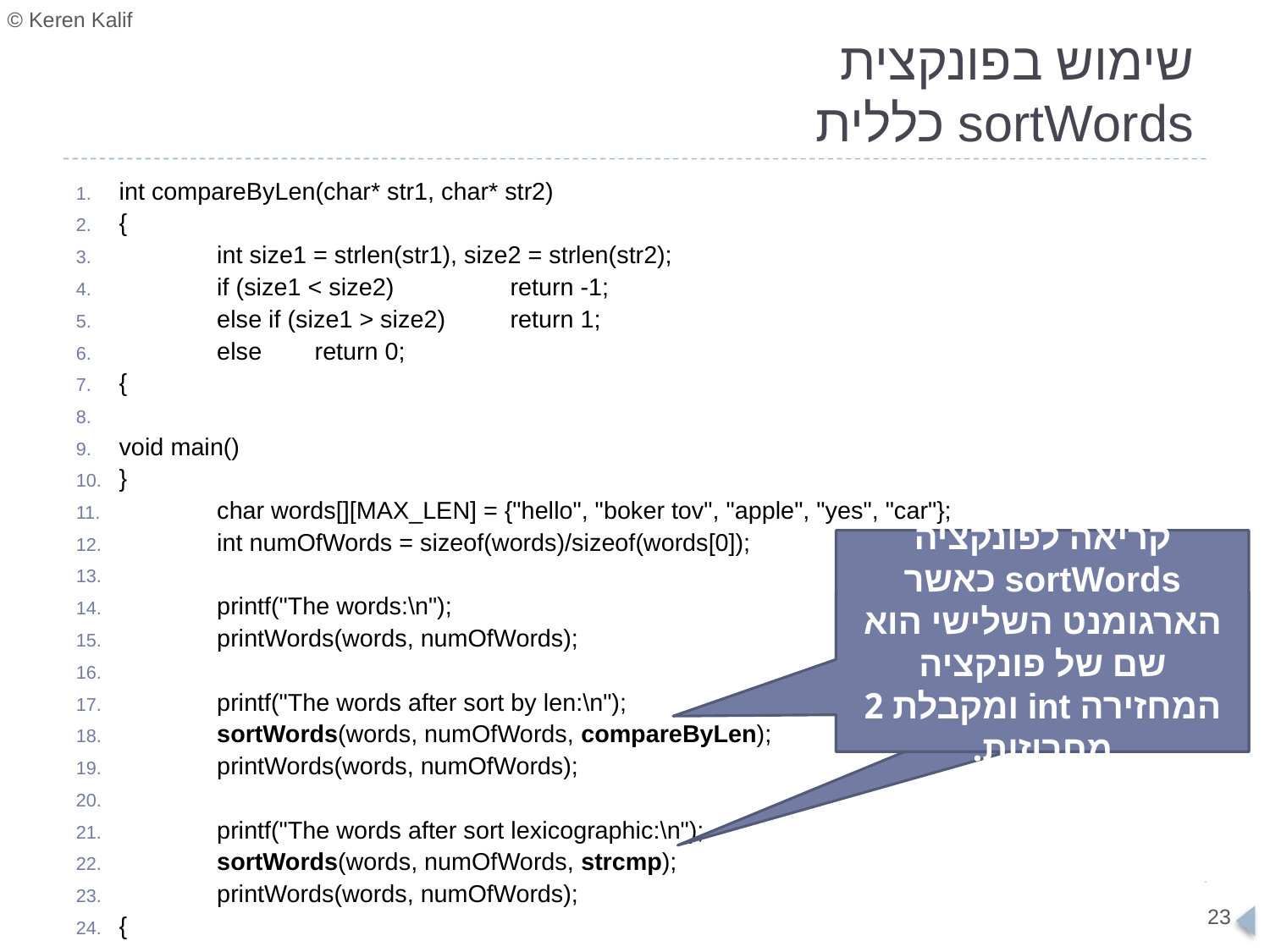

# שימוש בפונקצית sortWords כללית
int compareByLen(char* str1, char* str2)
{
	int size1 = strlen(str1), size2 = strlen(str2);
	if (size1 < size2)    	return -1;
	else if (size1 > size2)	return 1;
	else 		return 0;
{

void main()
}
	char words[][MAX_LEN] = {"hello", "boker tov", "apple", "yes", "car"};
	int numOfWords = sizeof(words)/sizeof(words[0]);

	printf("The words:\n");
	printWords(words, numOfWords);

	printf("The words after sort by len:\n");
	sortWords(words, numOfWords, compareByLen);
	printWords(words, numOfWords);

	printf("The words after sort lexicographic:\n");
	sortWords(words, numOfWords, strcmp);
	printWords(words, numOfWords);
{
קריאה לפונקציה sortWords כאשר הארגומנט השלישי הוא שם של פונקציה המחזירה int ומקבלת 2 מחרוזות.